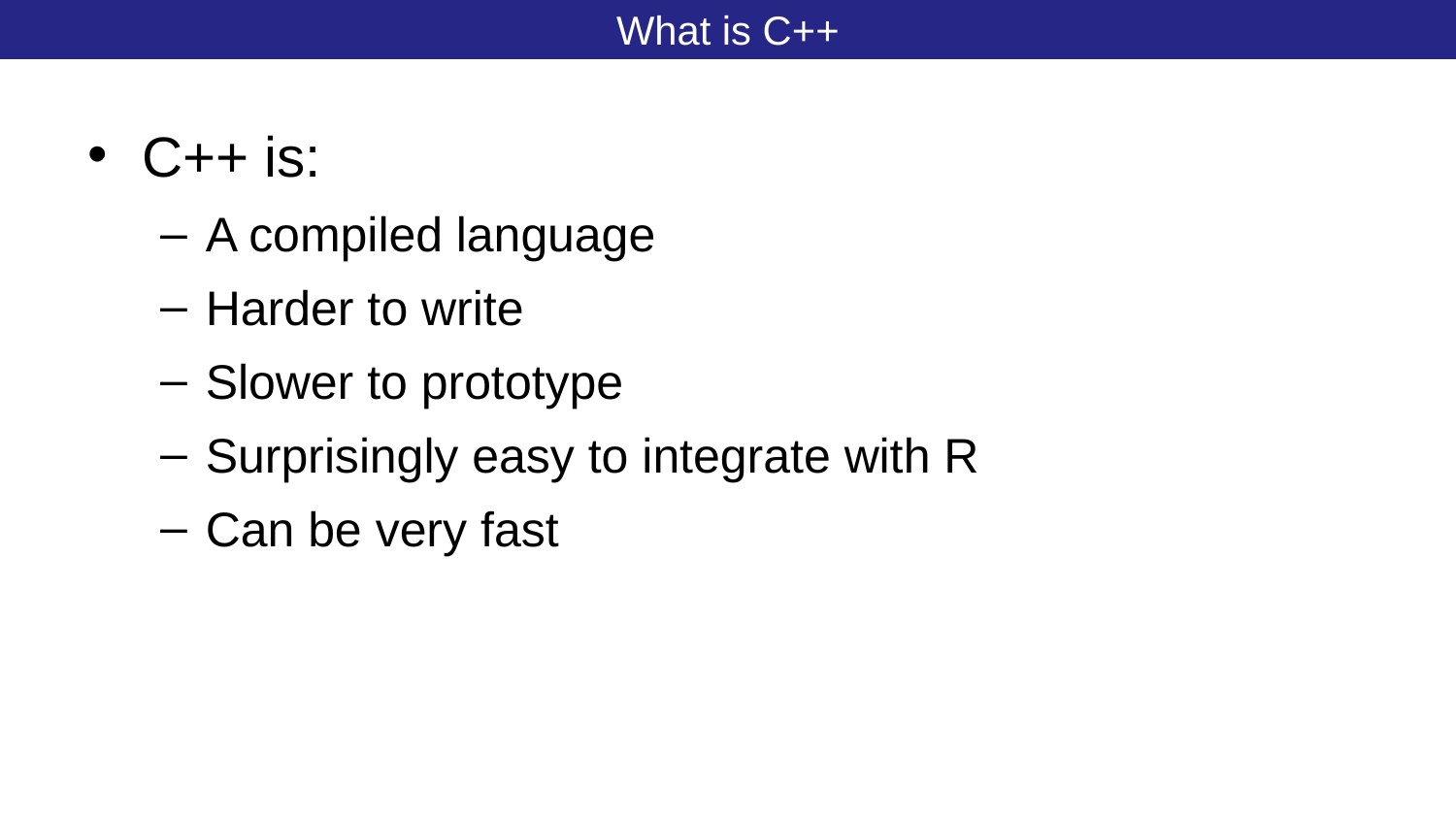

# What is C++
3
C++ is:
A compiled language
Harder to write
Slower to prototype
Surprisingly easy to integrate with R
Can be very fast